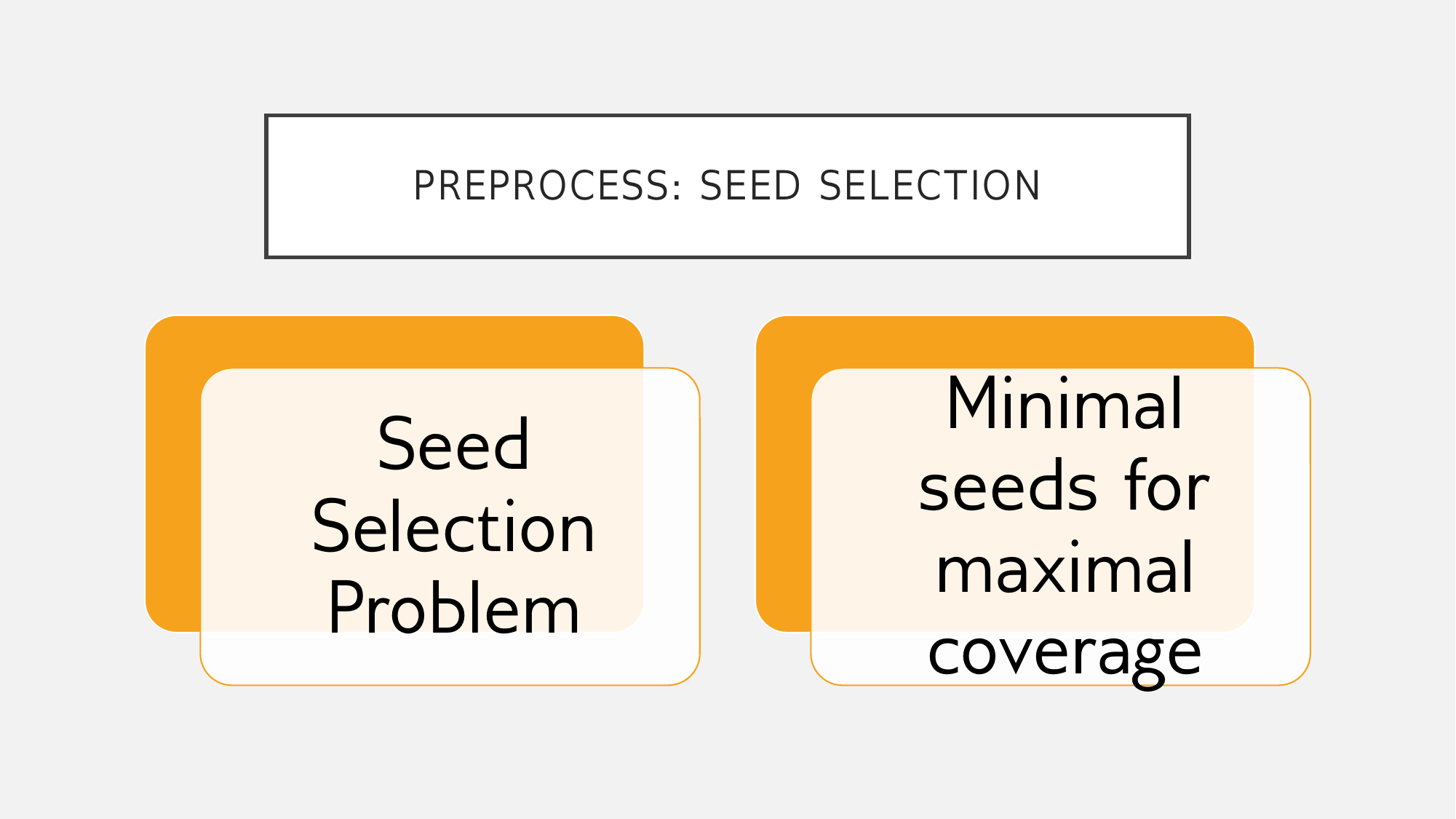

# Preprocess: Seed Selection
Seed Selection Problem
Minimal seeds for maximal coverage